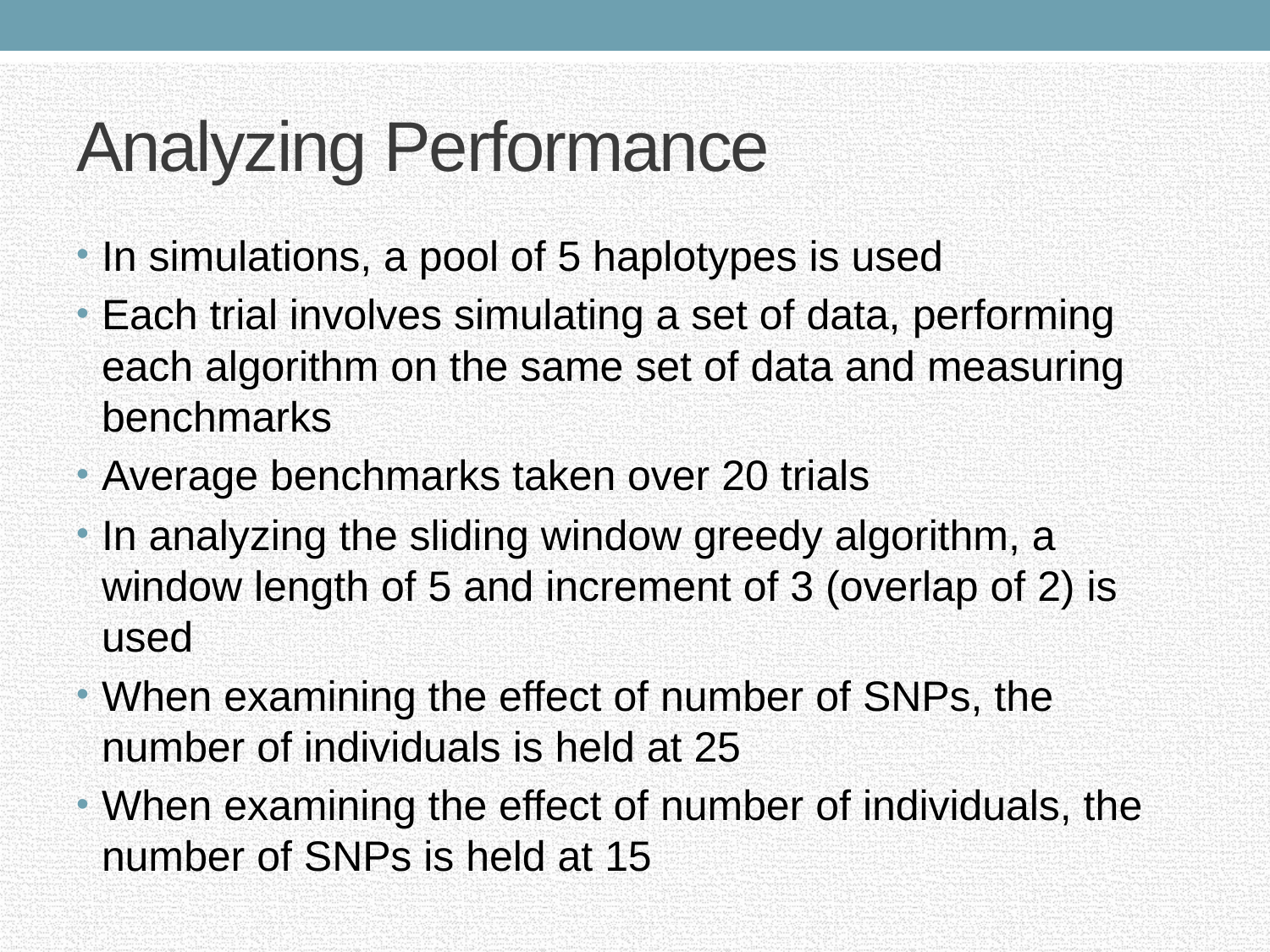

# Analyzing Performance
In simulations, a pool of 5 haplotypes is used
Each trial involves simulating a set of data, performing each algorithm on the same set of data and measuring benchmarks
Average benchmarks taken over 20 trials
In analyzing the sliding window greedy algorithm, a window length of 5 and increment of 3 (overlap of 2) is used
When examining the effect of number of SNPs, the number of individuals is held at 25
When examining the effect of number of individuals, the number of SNPs is held at 15